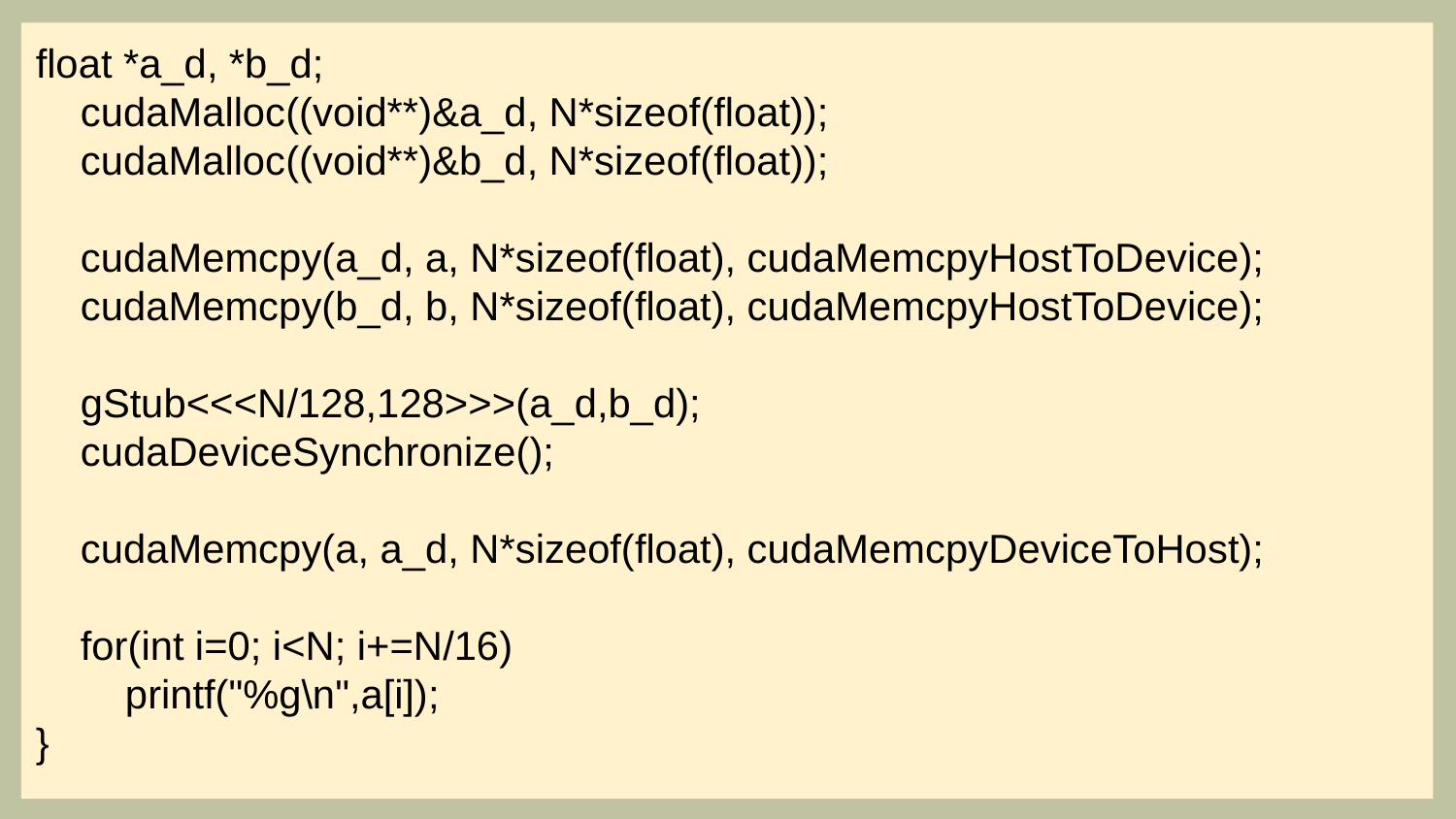

float *a_d, *b_d;
    cudaMalloc((void**)&a_d, N*sizeof(float));
    cudaMalloc((void**)&b_d, N*sizeof(float));

    cudaMemcpy(a_d, a, N*sizeof(float), cudaMemcpyHostToDevice);
    cudaMemcpy(b_d, b, N*sizeof(float), cudaMemcpyHostToDevice);

    gStub<<<N/128,128>>>(a_d,b_d);
    cudaDeviceSynchronize();

    cudaMemcpy(a, a_d, N*sizeof(float), cudaMemcpyDeviceToHost);

    for(int i=0; i<N; i+=N/16)
        printf("%g\n",a[i]);
}